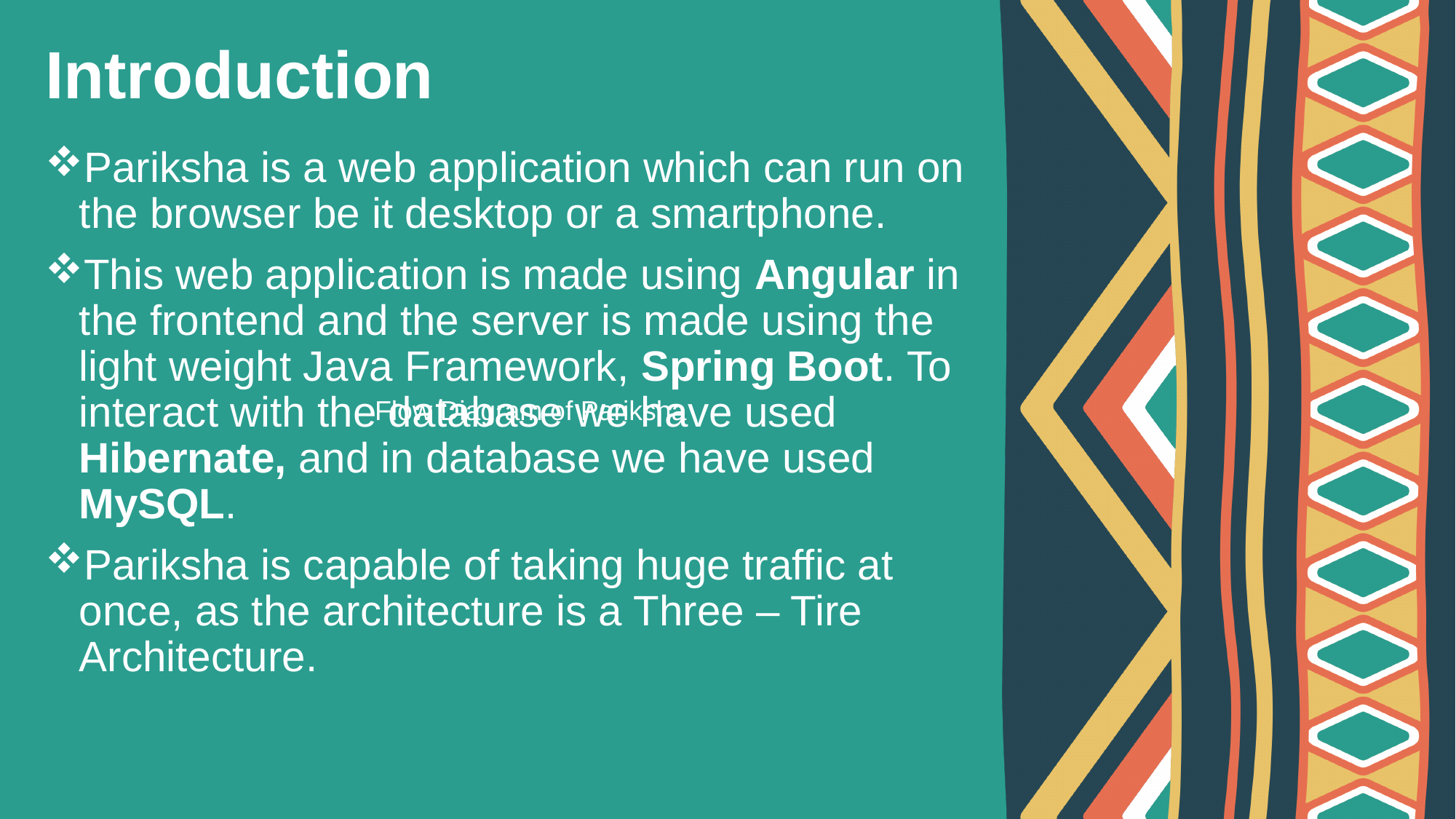

# Introduction
Pariksha is a web application which can run on the browser be it desktop or a smartphone.
This web application is made using Angular in the frontend and the server is made using the light weight Java Framework, Spring Boot. To interact with the database we have used Hibernate, and in database we have used MySQL.
Pariksha is capable of taking huge traffic at once, as the architecture is a Three – Tire Architecture.
Flow Diagram of Pariksha